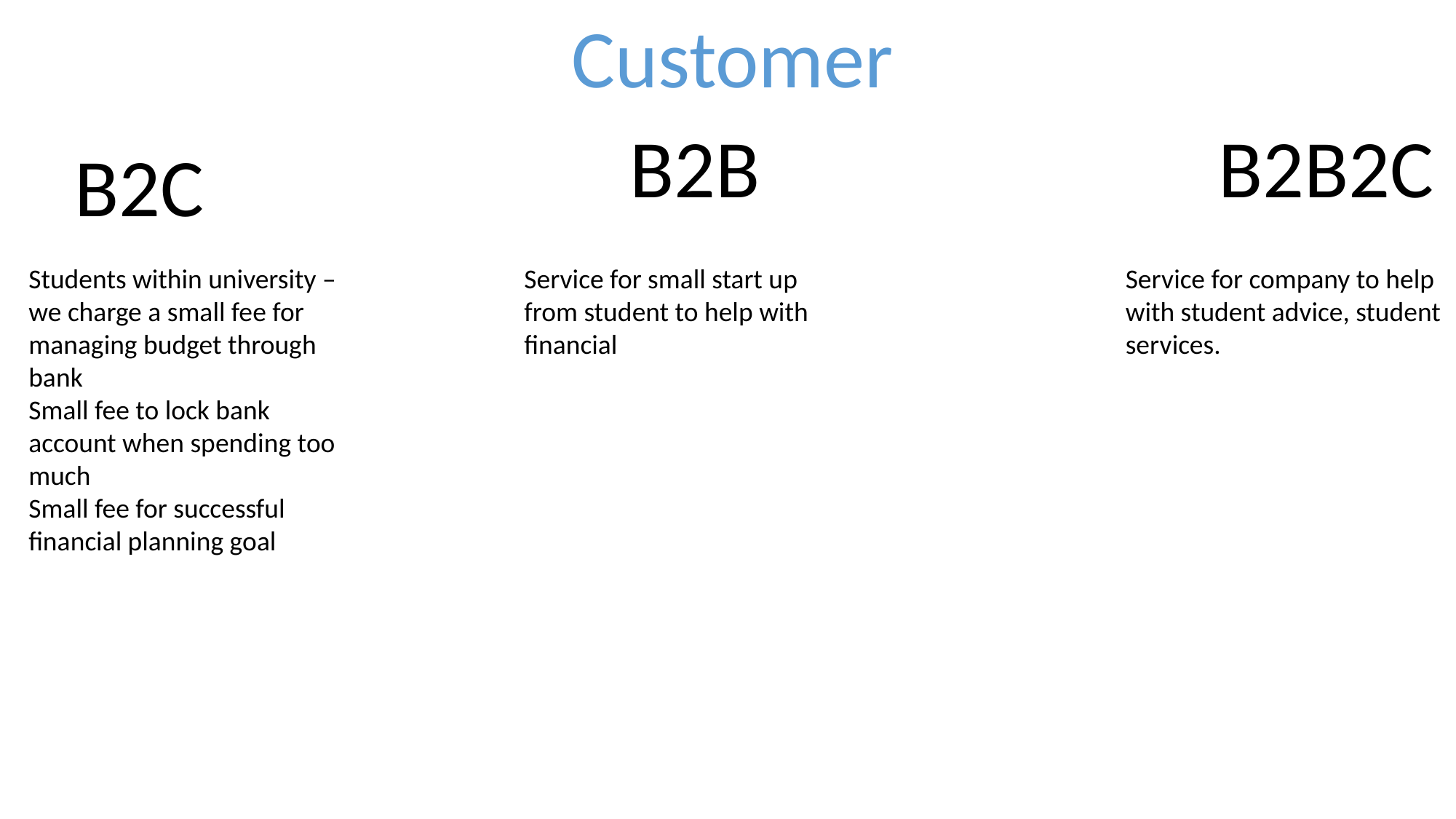

Customer
B2B
B2B2C
B2C
Service for small start up from student to help with financial
Students within university – we charge a small fee for managing budget through bank
Small fee to lock bank account when spending too much
Small fee for successful financial planning goal
Service for company to help with student advice, student services.